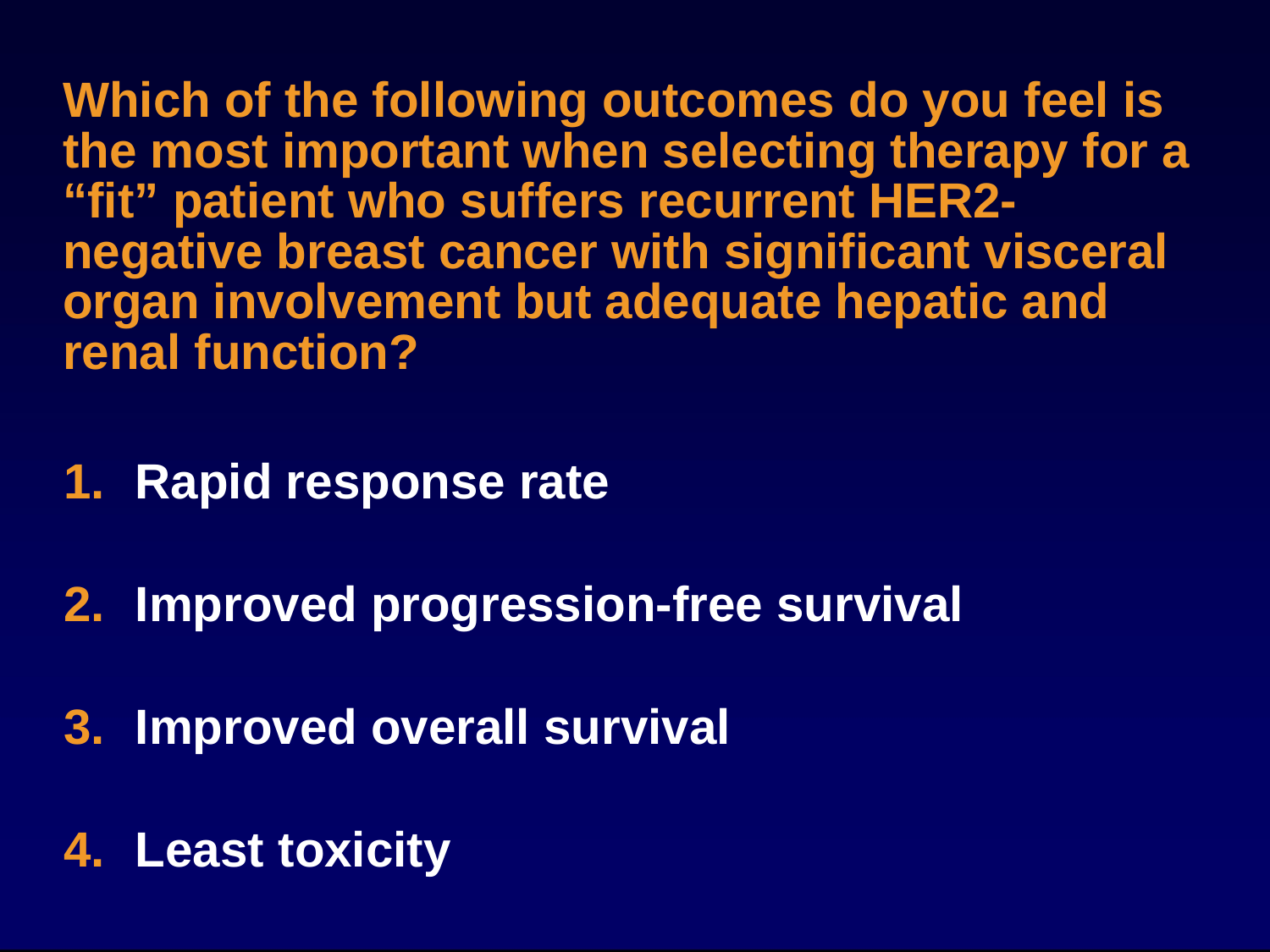

Which of the following outcomes do you feel is the most important when selecting therapy for a “fit” patient who suffers recurrent HER2-negative breast cancer with significant visceral organ involvement but adequate hepatic and renal function?
Rapid response rate
Improved progression-free survival
Improved overall survival
Least toxicity